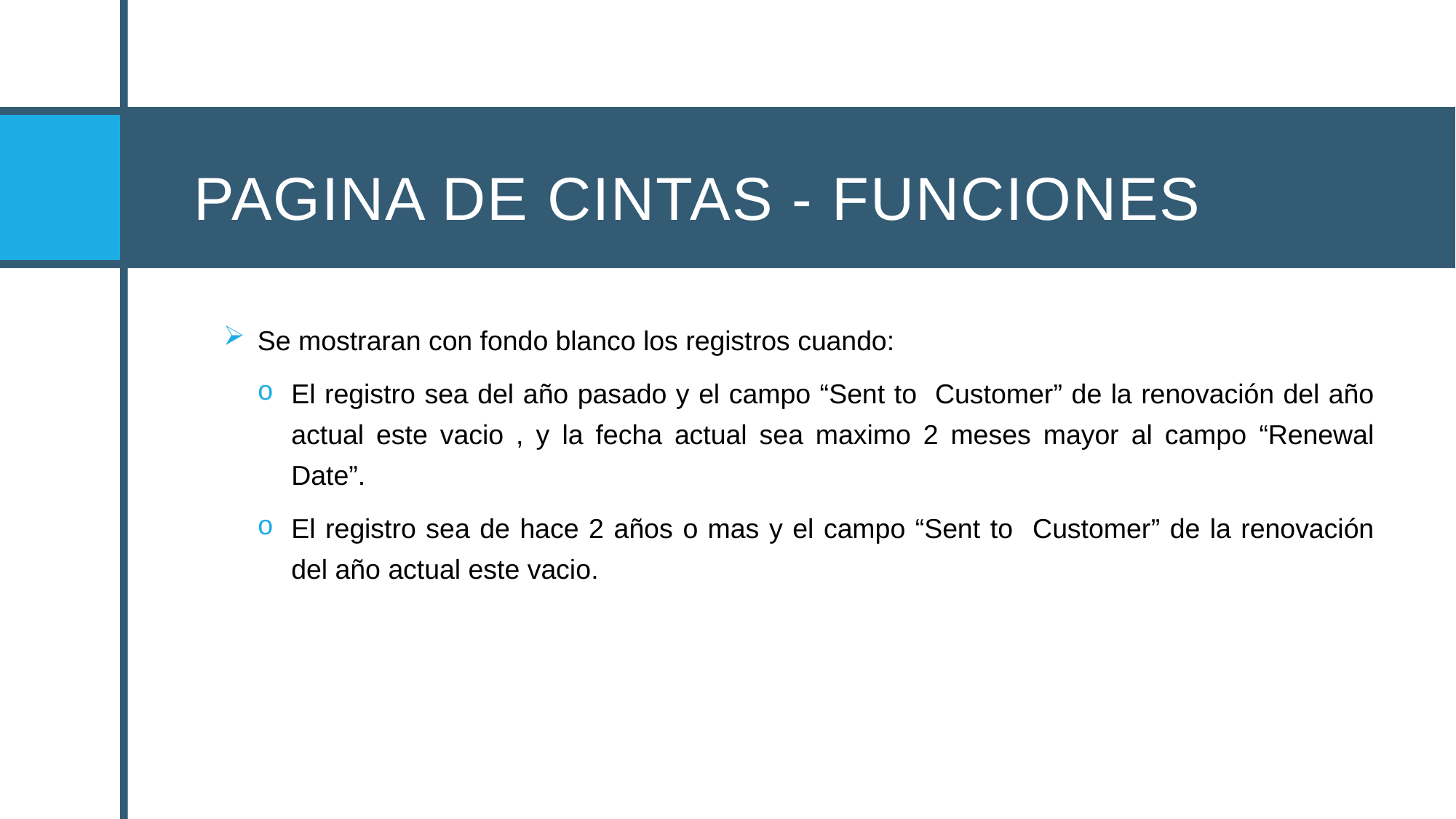

# Pagina de Cintas - Funciones
Se mostraran con fondo blanco los registros cuando:
El registro sea del año pasado y el campo “Sent to  Customer” de la renovación del año actual este vacio , y la fecha actual sea maximo 2 meses mayor al campo “Renewal Date”.
El registro sea de hace 2 años o mas y el campo “Sent to  Customer” de la renovación del año actual este vacio.